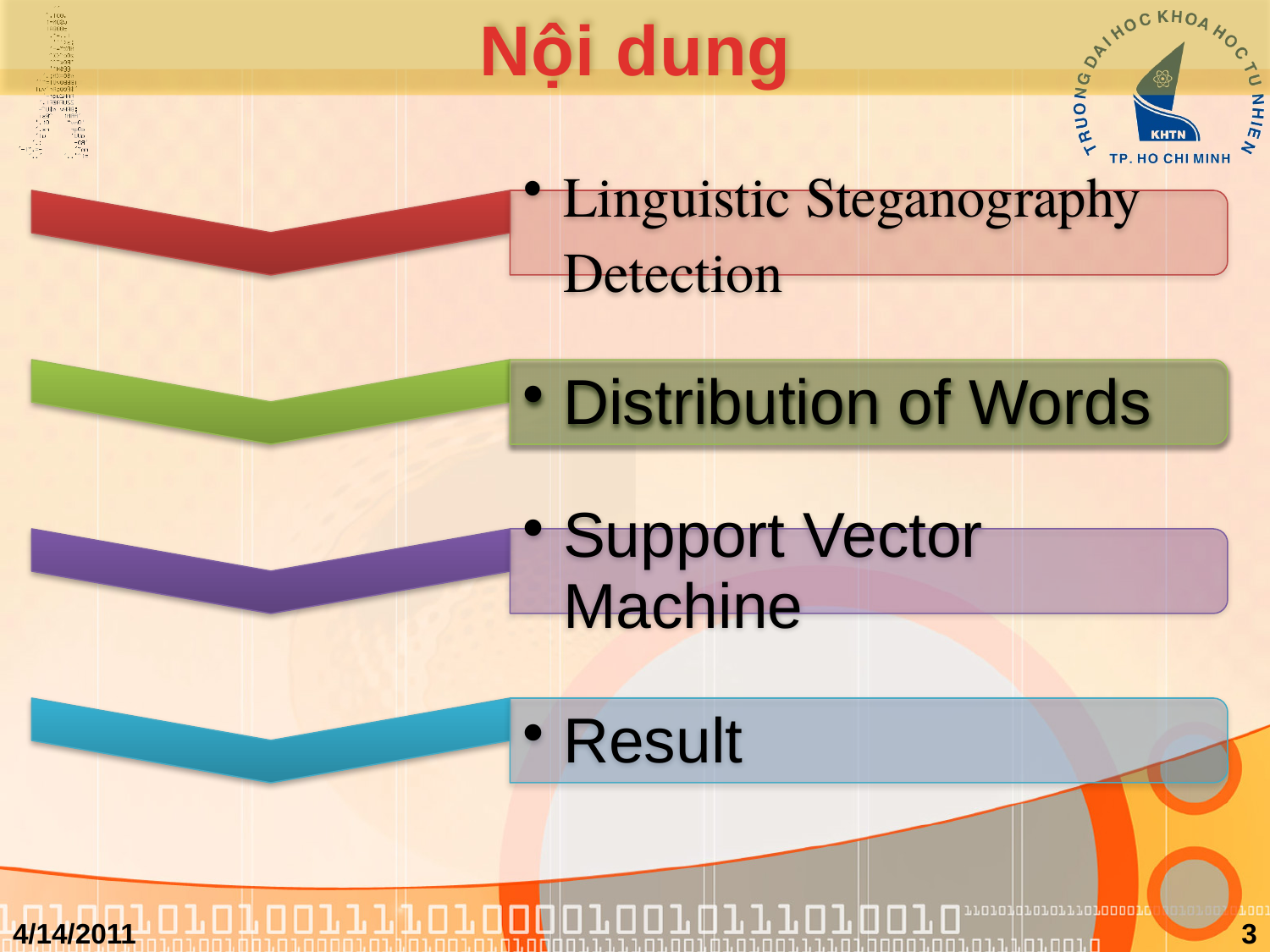

# Nội dung
Linguistic Steganography Detection
Distribution of Words
Support Vector Machine
Result
4/14/2011
3